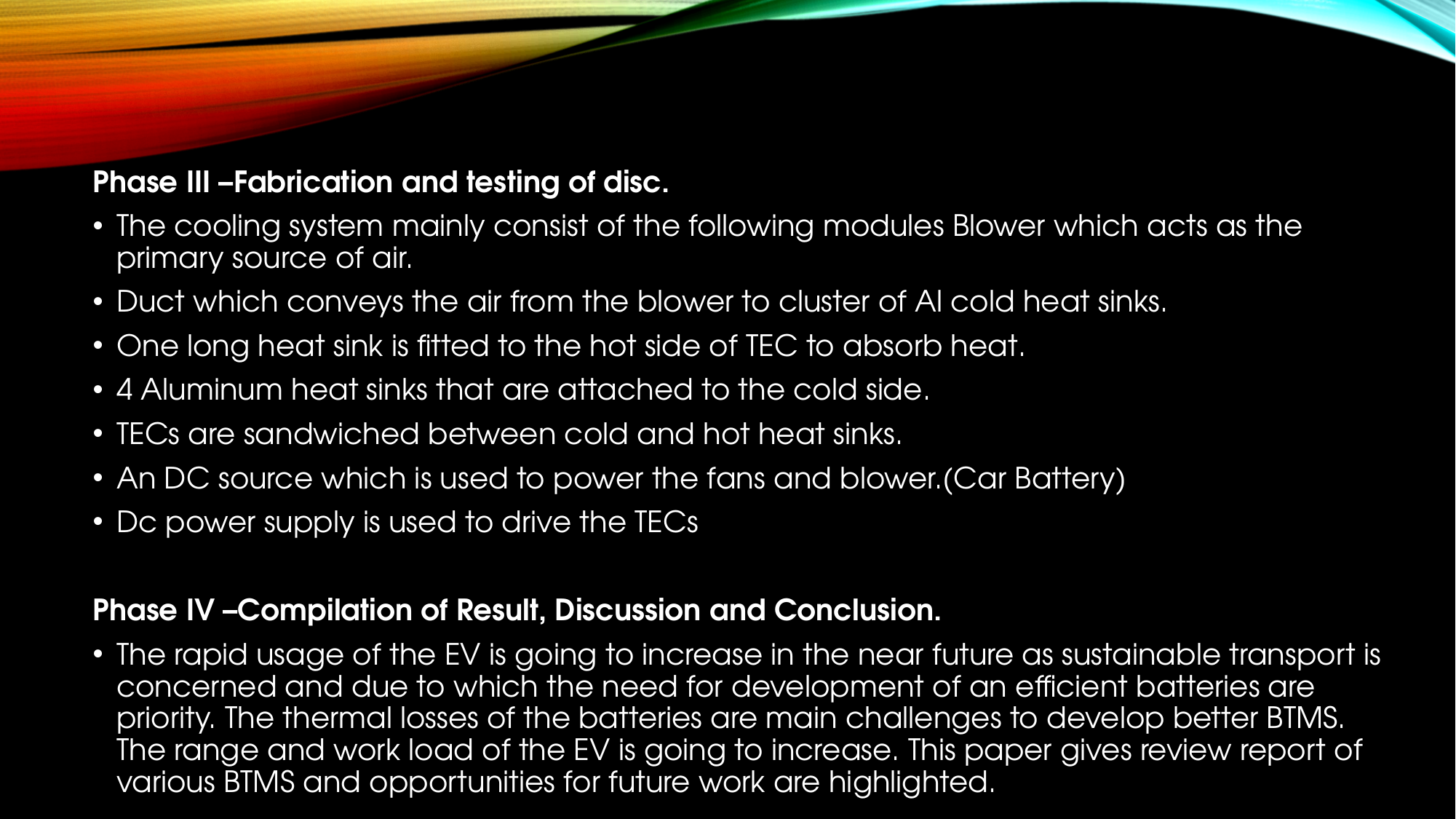

Phase III –Fabrication and testing of disc.
The cooling system mainly consist of the following modules Blower which acts as the primary source of air.
Duct which conveys the air from the blower to cluster of Al cold heat sinks.
One long heat sink is fitted to the hot side of TEC to absorb heat.
4 Aluminum heat sinks that are attached to the cold side.
TECs are sandwiched between cold and hot heat sinks.
An DC source which is used to power the fans and blower.(Car Battery)
Dc power supply is used to drive the TECs

Phase IV –Compilation of Result, Discussion and Conclusion.
The rapid usage of the EV is going to increase in the near future as sustainable transport is concerned and due to which the need for development of an efficient batteries are priority. The thermal losses of the batteries are main challenges to develop better BTMS. The range and work load of the EV is going to increase. This paper gives review report of various BTMS and opportunities for future work are highlighted.